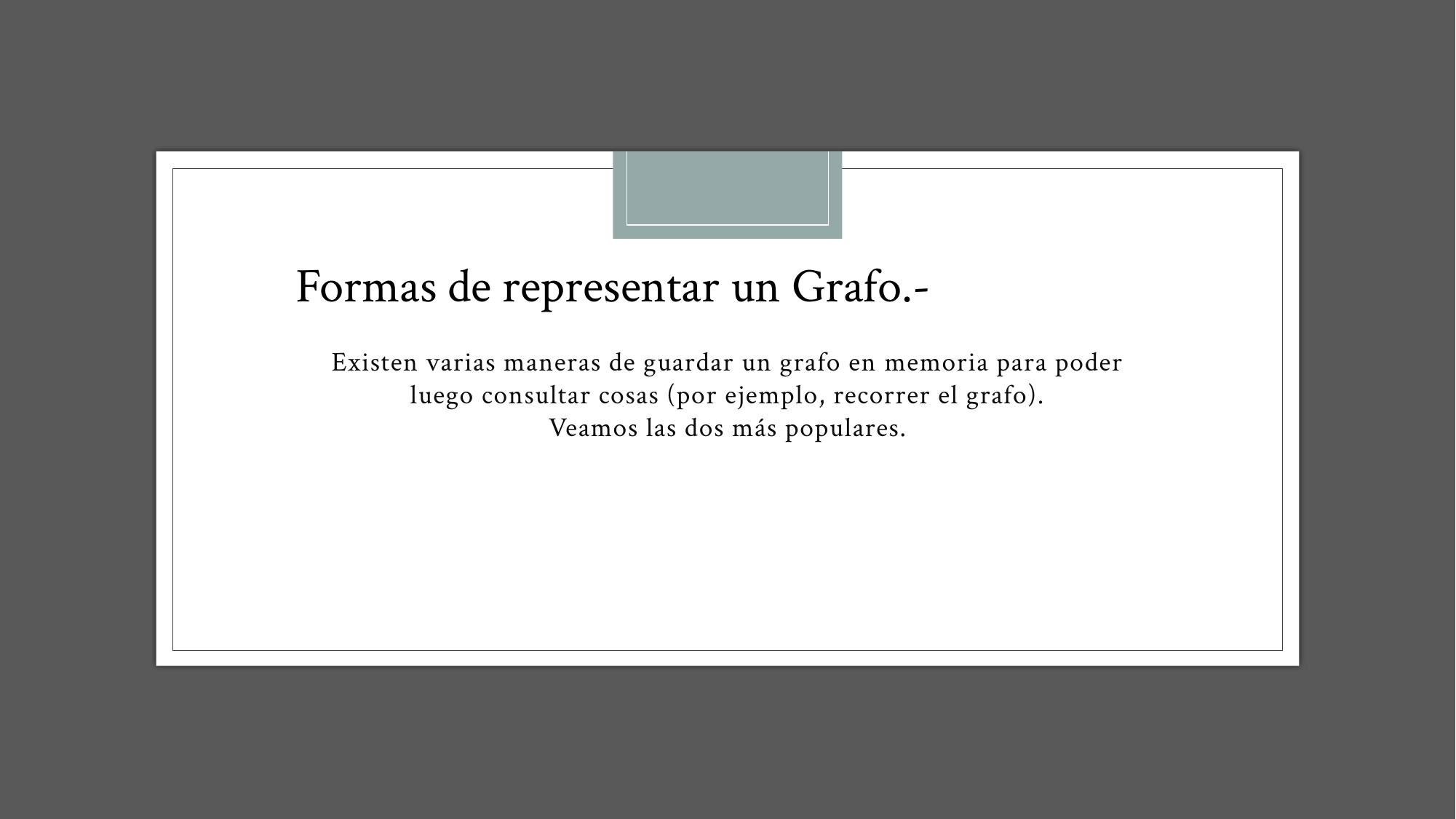

Formas de representar un Grafo.-
Existen varias maneras de guardar un grafo en memoria para poder
luego consultar cosas (por ejemplo, recorrer el grafo).
Veamos las dos más populares.